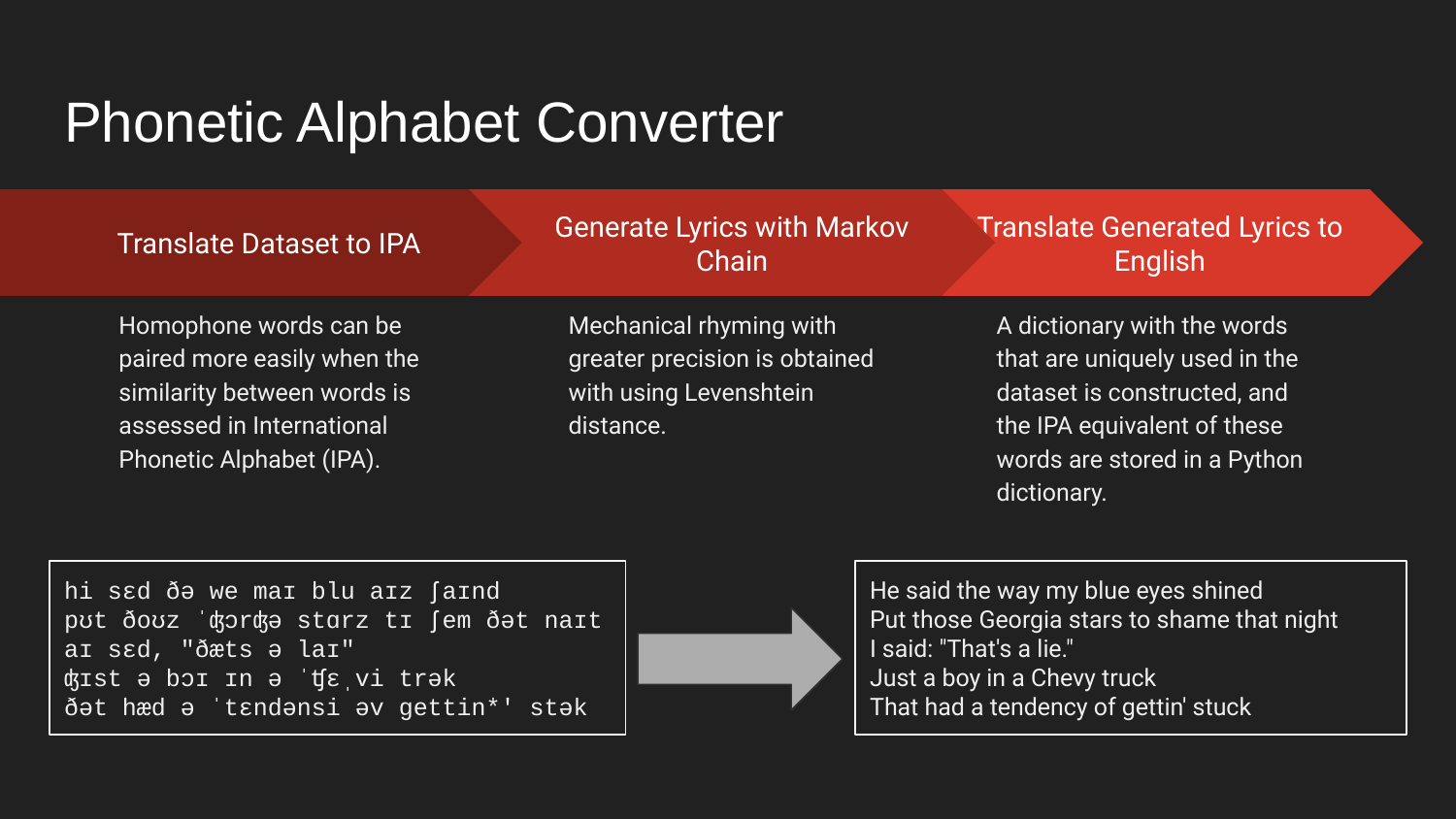

# Phonetic Alphabet Converter

Generate Lyrics with Markov Chain
Mechanical rhyming with greater precision is obtained with using Levenshtein distance.

Translate Generated Lyrics to English
A dictionary with the words that are uniquely used in the dataset is constructed, and the IPA equivalent of these words are stored in a Python dictionary.

Translate Dataset to IPA
Homophone words can be paired more easily when the similarity between words is assessed in International Phonetic Alphabet (IPA).
hi sɛd ðə we maɪ blu aɪz ʃaɪnd
pʊt ðoʊz ˈʤɔrʤə stɑrz tɪ ʃem ðət naɪt
aɪ sɛd, "ðæts ə laɪ"
ʤɪst ə bɔɪ ɪn ə ˈʧɛˌvi trək
ðət hæd ə ˈtɛndənsi əv gettin*' stək
He said the way my blue eyes shined
Put those Georgia stars to shame that night
I said: "That's a lie."
Just a boy in a Chevy truck
That had a tendency of gettin' stuck